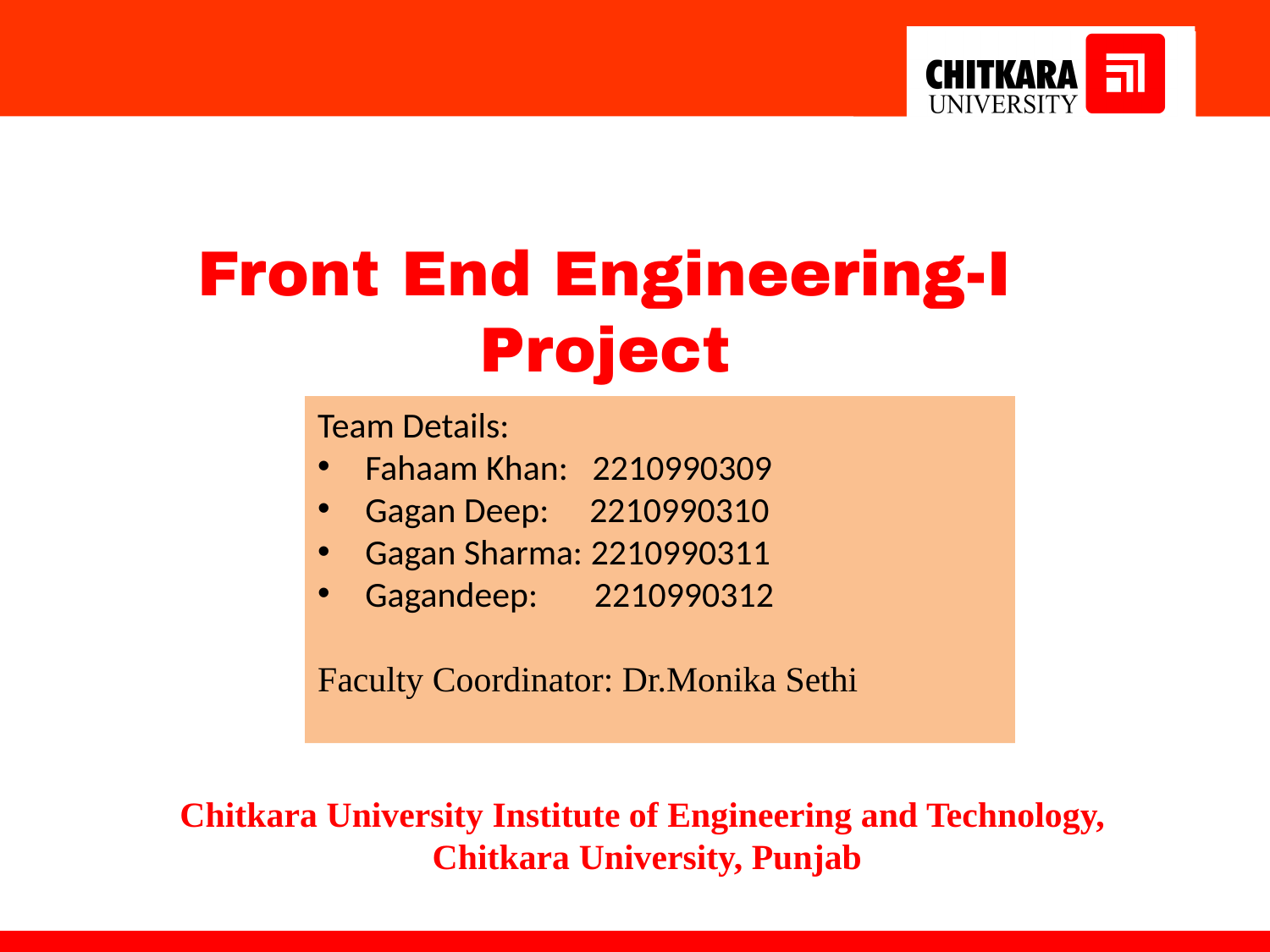

Front End Engineering-I Project
Team Details:
Fahaam Khan:   2210990309
Gagan Deep:     2210990310
Gagan Sharma: 2210990311
Gagandeep:       2210990312

Faculty Coordinator: Dr.Monika Sethi

:

Chitkara University Institute of Engineering and Technology,
Chitkara University, Punjab